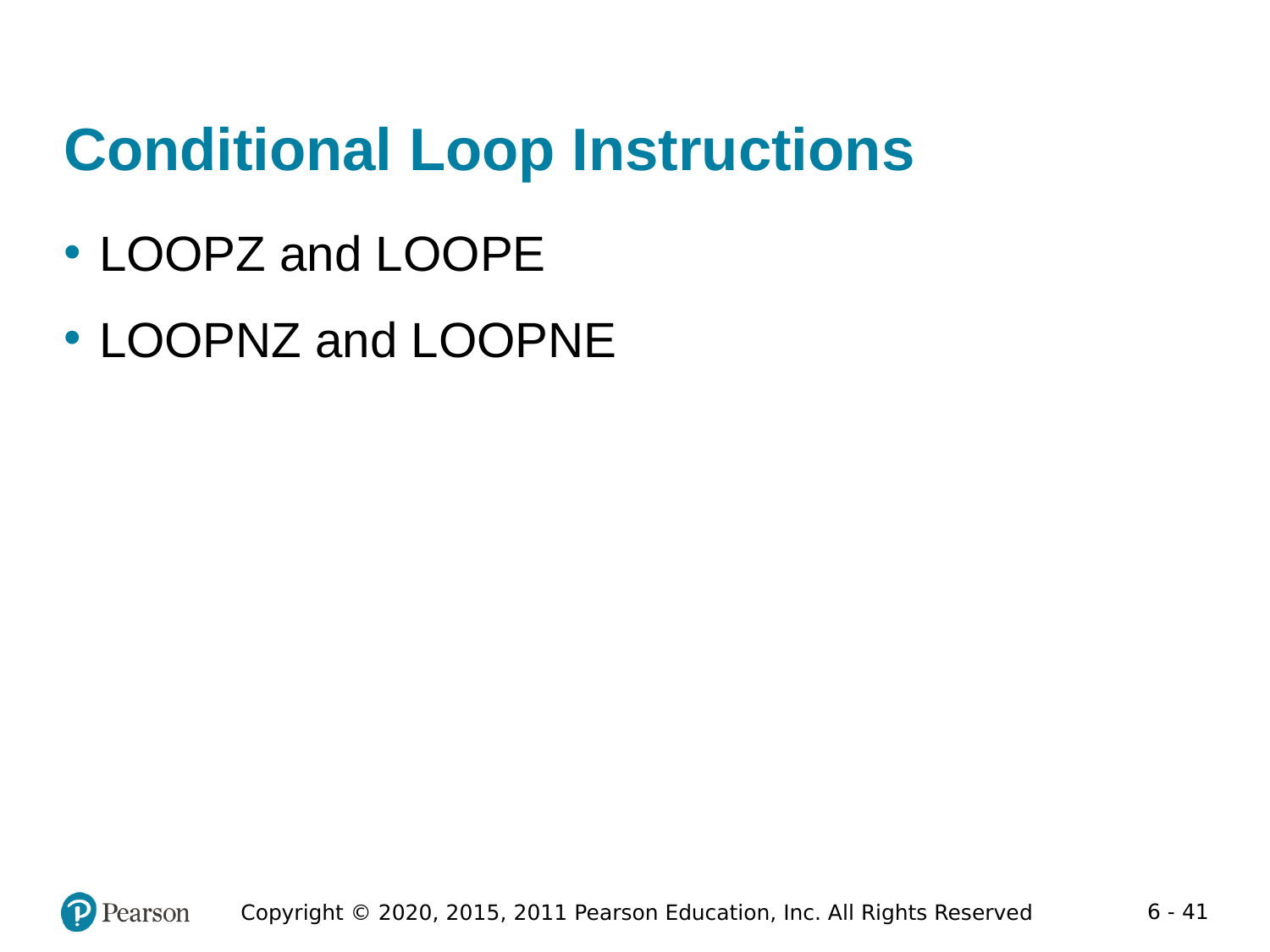

# Conditional Loop Instructions
LOOPZ and LOOPE
LOOPNZ and LOOPNE